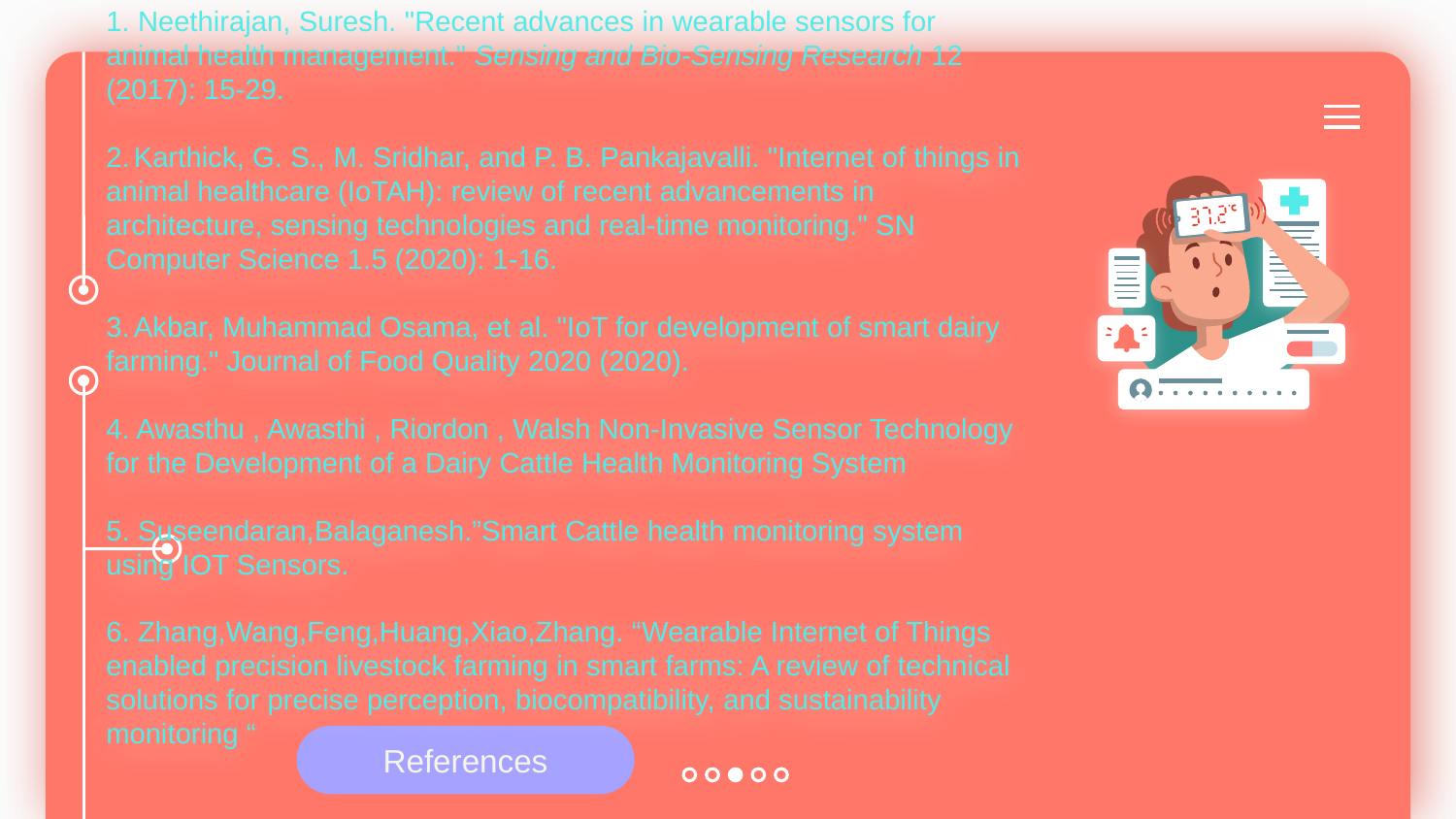

# 1. Neethirajan, Suresh. "Recent advances in wearable sensors for animal health management." Sensing and Bio-Sensing Research 12 (2017): 15-29. 2. Karthick, G. S., M. Sridhar, and P. B. Pankajavalli. "Internet of things in animal healthcare (IoTAH): review of recent advancements in architecture, sensing technologies and real-time monitoring." SN Computer Science 1.5 (2020): 1-16. 3. Akbar, Muhammad Osama, et al. "IoT for development of smart dairy farming." Journal of Food Quality 2020 (2020). 4. Awasthu , Awasthi , Riordon , Walsh Non-Invasive Sensor Technology for the Development of a Dairy Cattle Health Monitoring System 5. Suseendaran,Balaganesh.”Smart Cattle health monitoring system using IOT Sensors. 6. Zhang,Wang,Feng,Huang,Xiao,Zhang. “Wearable Internet of Things enabled precision livestock farming in smart farms: A review of technical solutions for precise perception, biocompatibility, and sustainability monitoring “

References